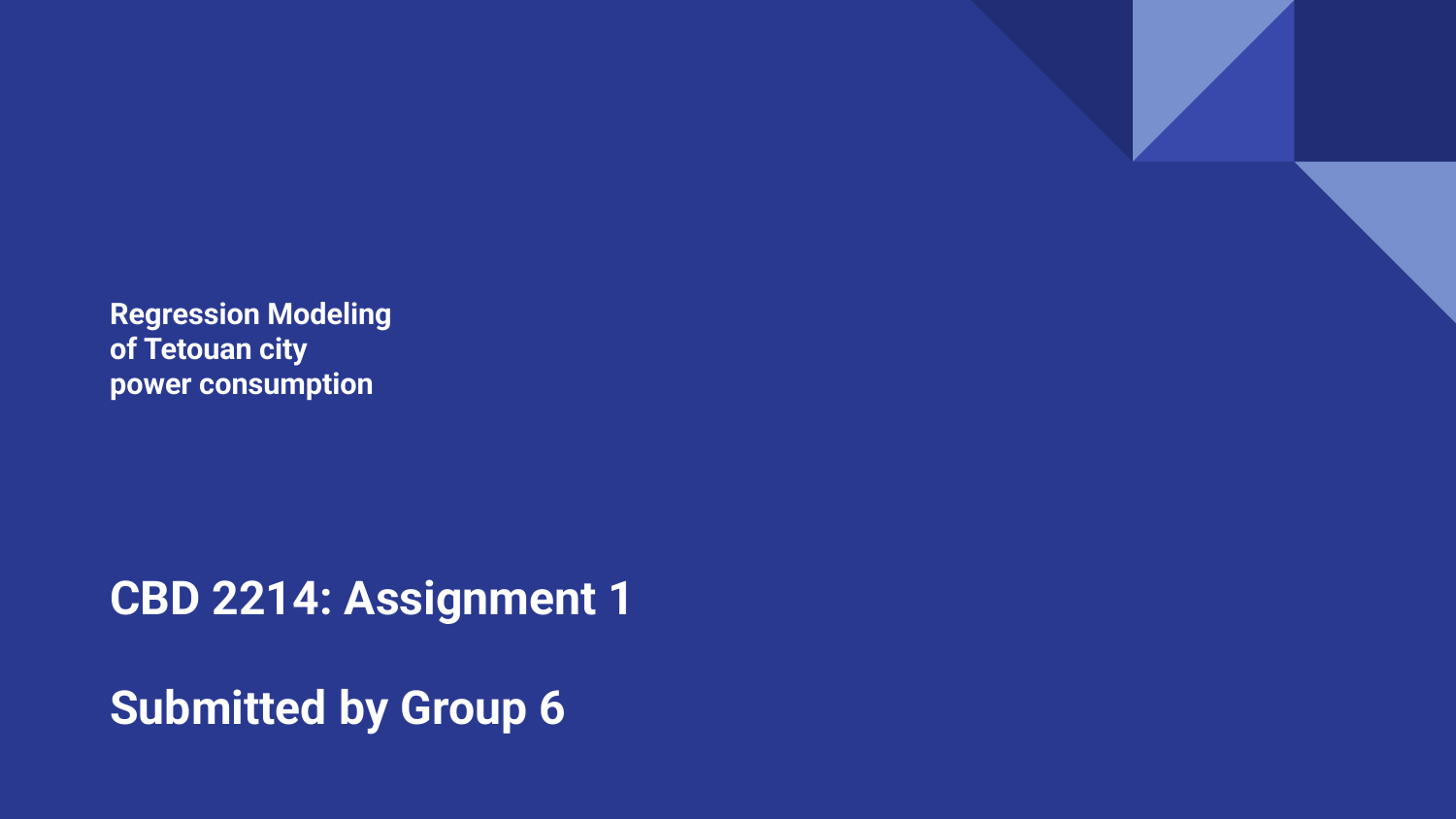

# Regression Modeling
of Tetouan city
power consumption
CBD 2214: Assignment 1

Submitted by Group 6